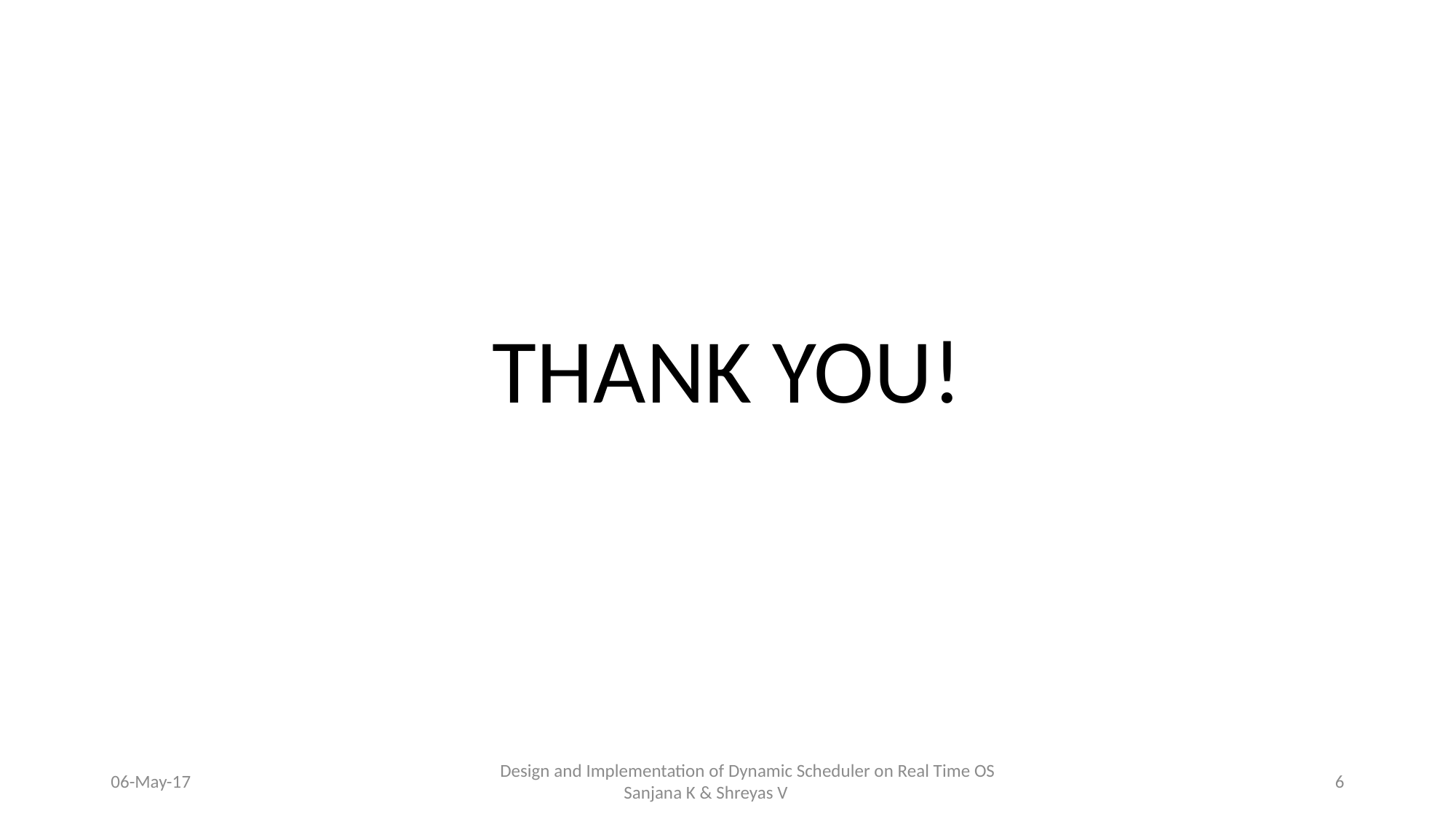

THANK YOU!
06-May-17
Design and Implementation of Dynamic Scheduler on Real Time OS  Sanjana K & Shreyas V
6